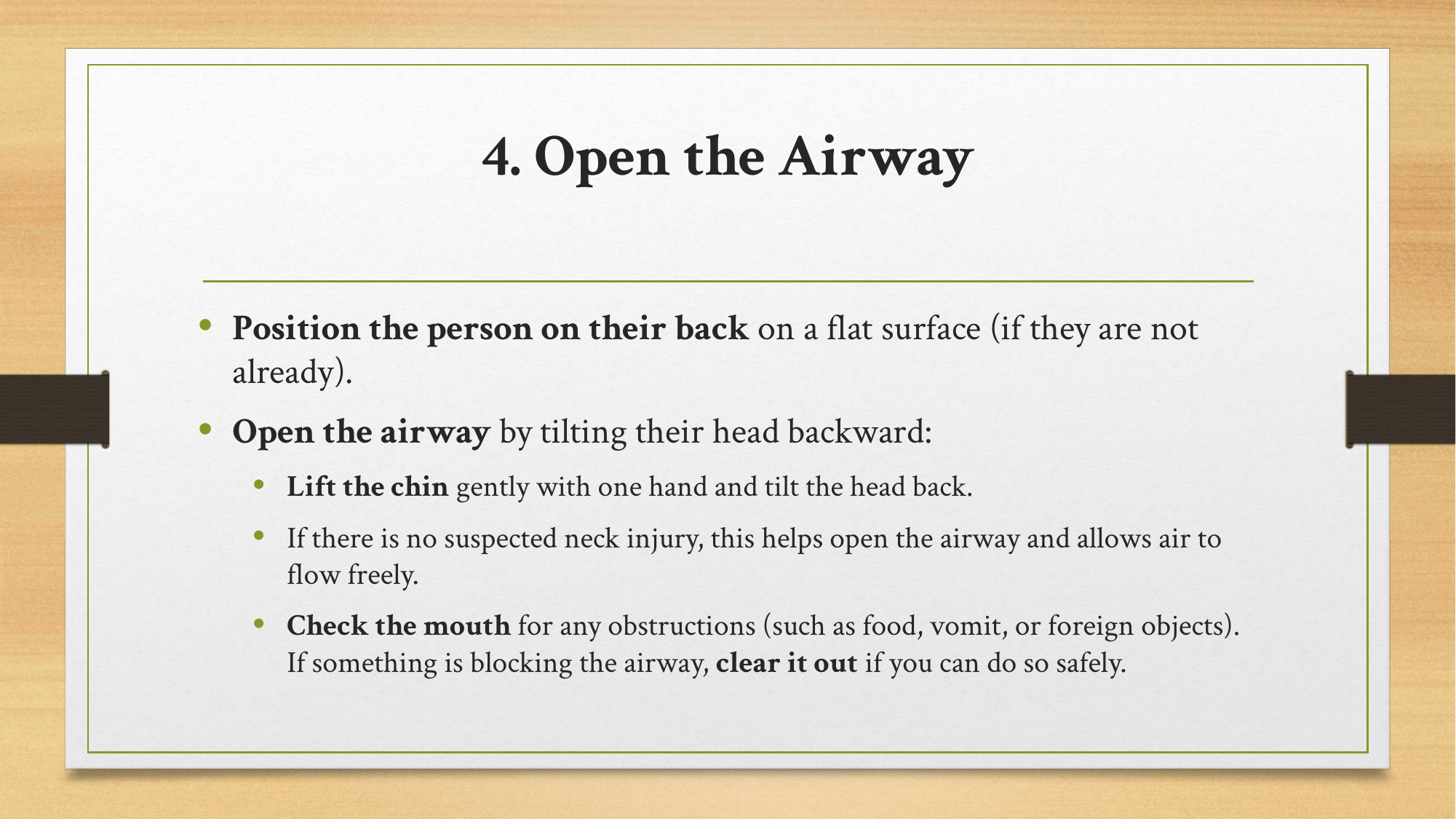

# 4. Open the Airway
Position the person on their back on a flat surface (if they are not already).
Open the airway by tilting their head backward:
Lift the chin gently with one hand and tilt the head back.
If there is no suspected neck injury, this helps open the airway and allows air to flow freely.
Check the mouth for any obstructions (such as food, vomit, or foreign objects). If something is blocking the airway, clear it out if you can do so safely.